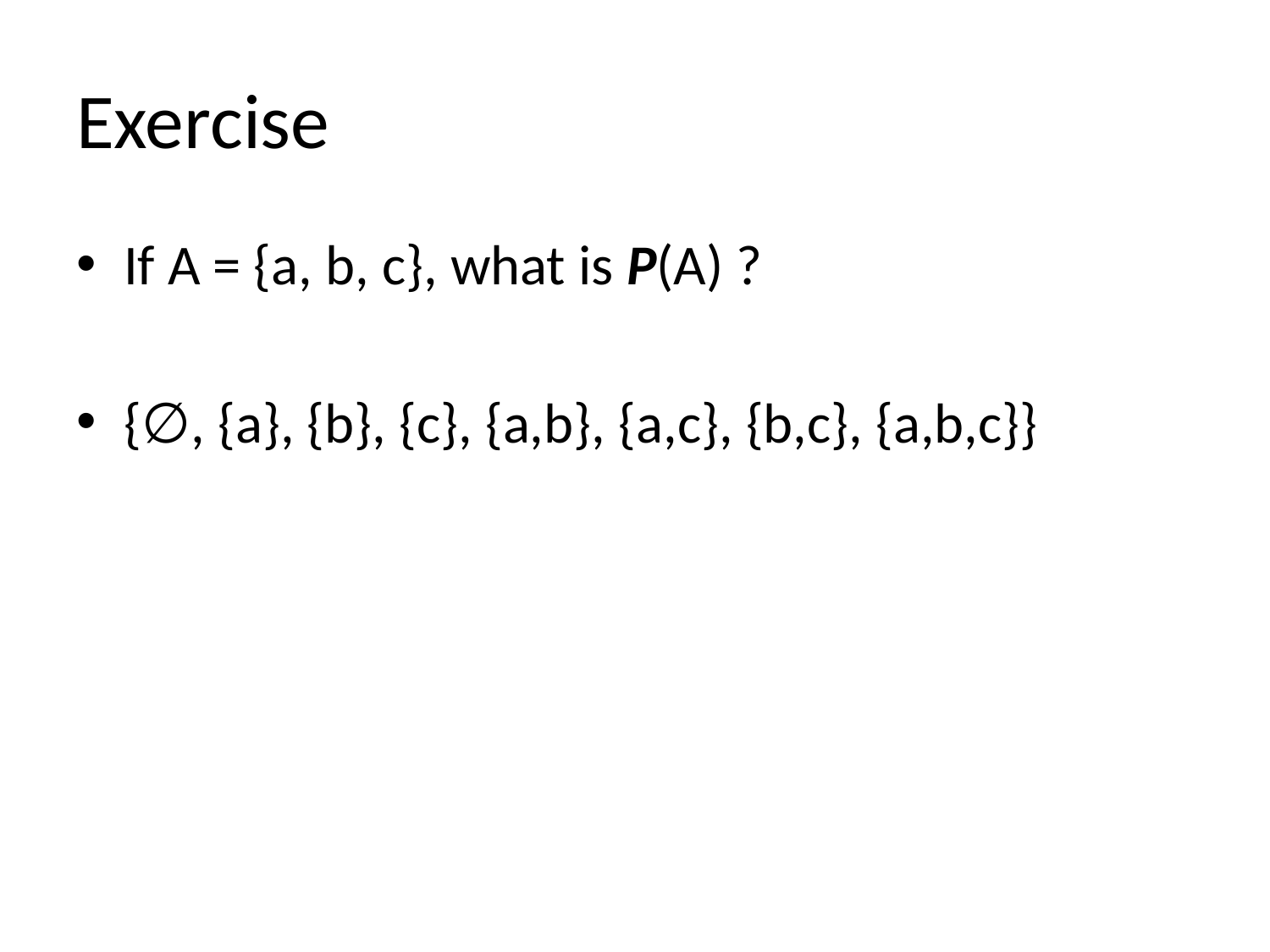

# Exercise
If A = {a, b, c}, what is P(A) ?

{∅, {a}, {b}, {c}, {a,b}, {a,c}, {b,c}, {a,b,c}}